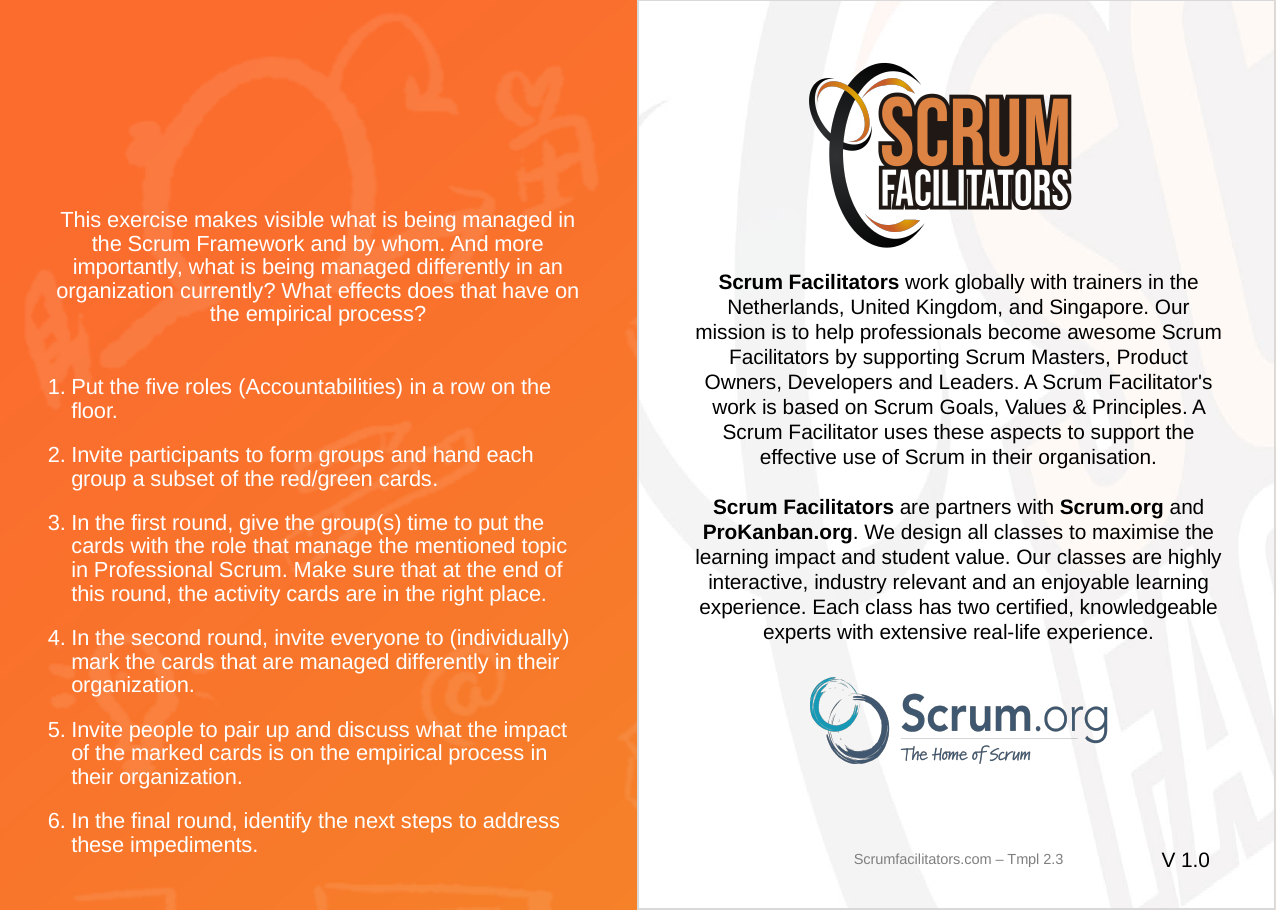

#
This exercise makes visible what is being managed in the Scrum Framework and by whom. And more importantly, what is being managed differently in an organization currently? What effects does that have on the empirical process?

Put the five roles (Accountabilities) in a row on the floor.
Invite participants to form groups and hand each group a subset of the red/green cards.
In the first round, give the group(s) time to put the cards with the role that manage the mentioned topic in Professional Scrum. Make sure that at the end of this round, the activity cards are in the right place.
In the second round, invite everyone to (individually) mark the cards that are managed differently in their organization.
Invite people to pair up and discuss what the impact of the marked cards is on the empirical process in their organization.
In the final round, identify the next steps to address these impediments.

V 1.0